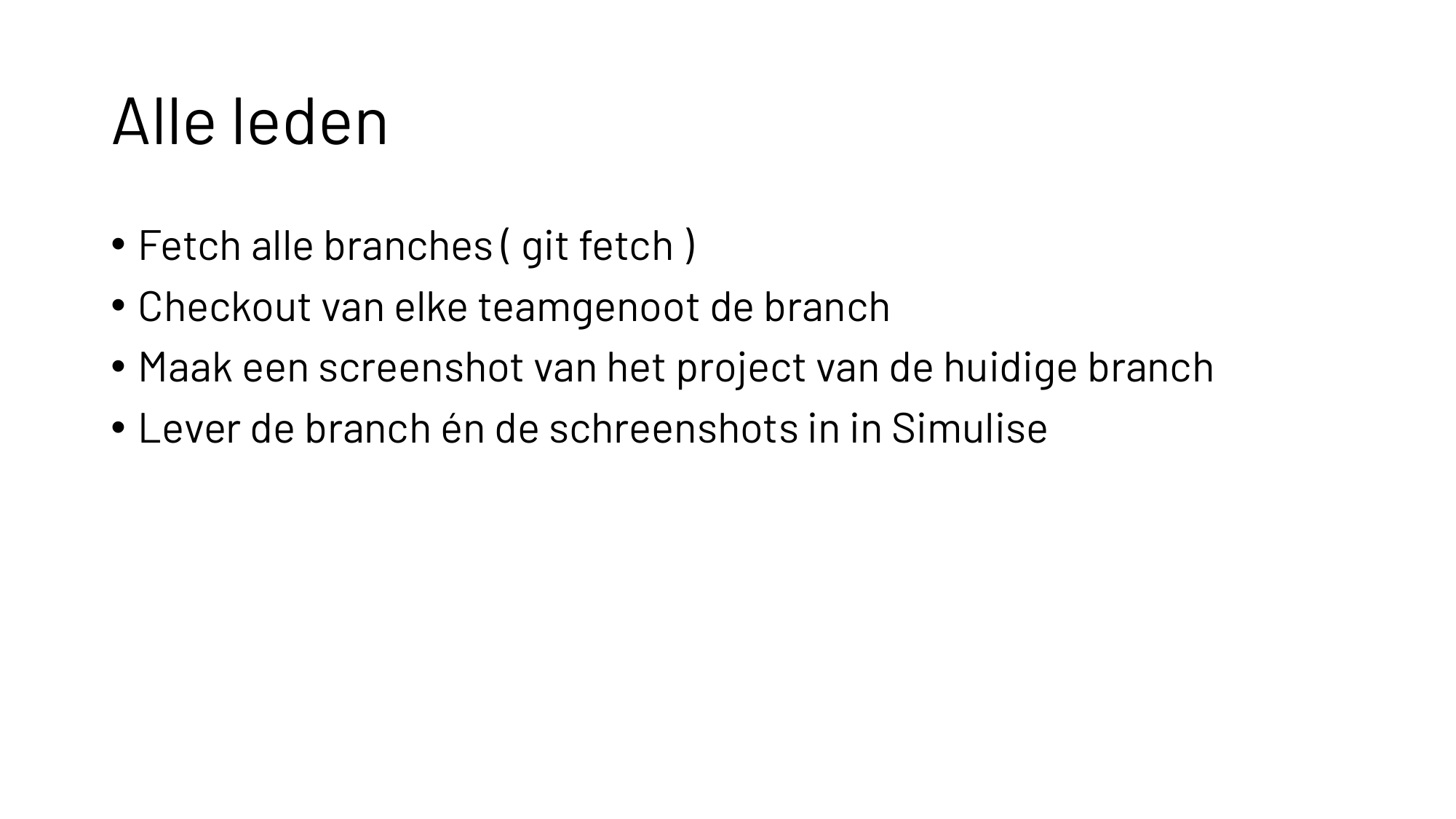

# Alle leden
Fetch alle branches ( git fetch )
Checkout van elke teamgenoot de branch
Maak een screenshot van het project van de huidige branch
Lever de branch én de schreenshots in in Simulise